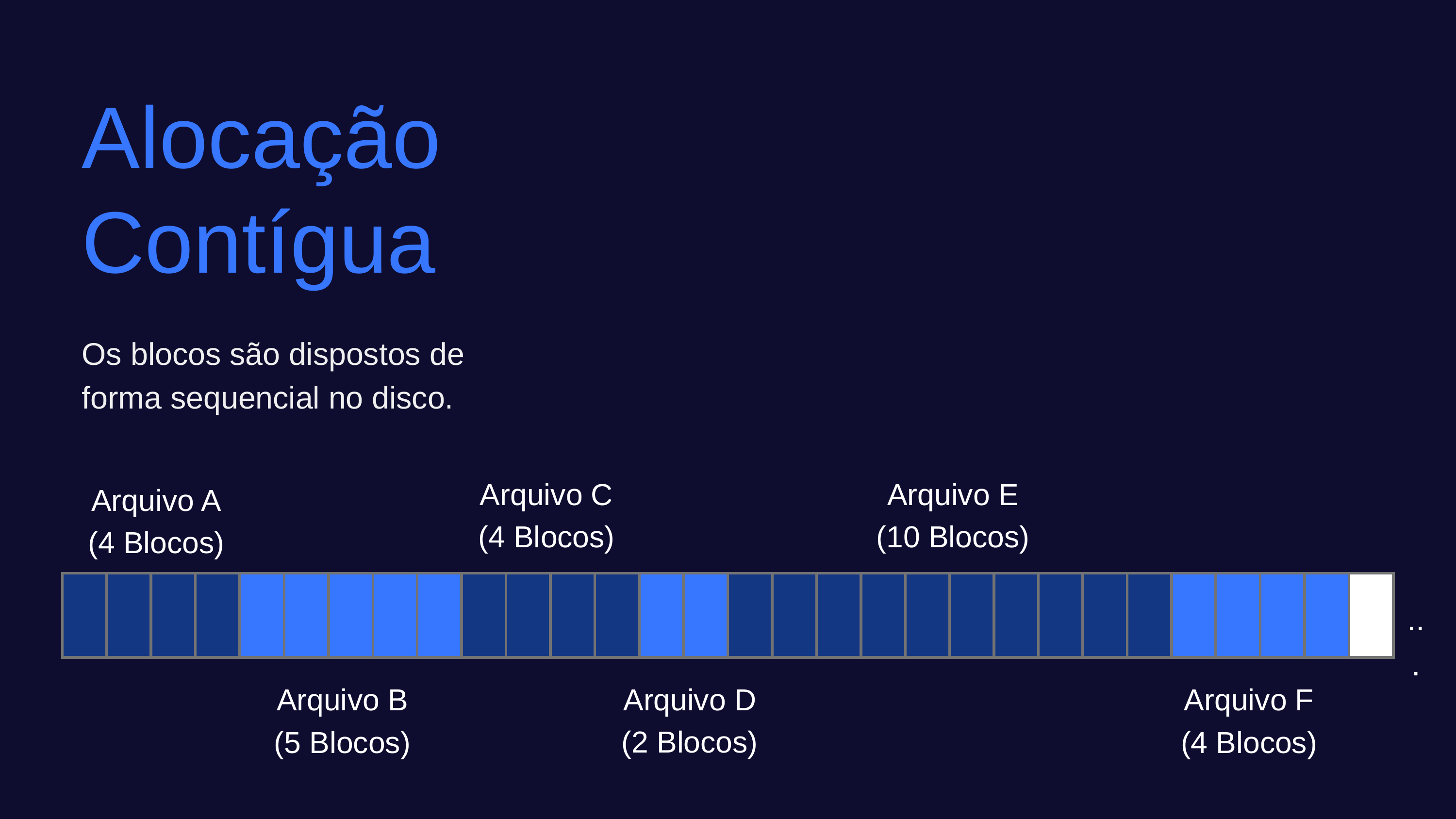

Alocação Contígua
Os blocos são dispostos de forma sequencial no disco.
Arquivo C
(4 Blocos)
Arquivo E
(10 Blocos)
Arquivo A
(4 Blocos)
|  |  |  |  |  |  |  |  |  |  |  |  |  |  |  |  |  |  |  |  |  |  |  |  |  |  |  |  |  |  |
| --- | --- | --- | --- | --- | --- | --- | --- | --- | --- | --- | --- | --- | --- | --- | --- | --- | --- | --- | --- | --- | --- | --- | --- | --- | --- | --- | --- | --- | --- |
...
Arquivo D
(2 Blocos)
Arquivo B
(5 Blocos)
Arquivo F
(4 Blocos)